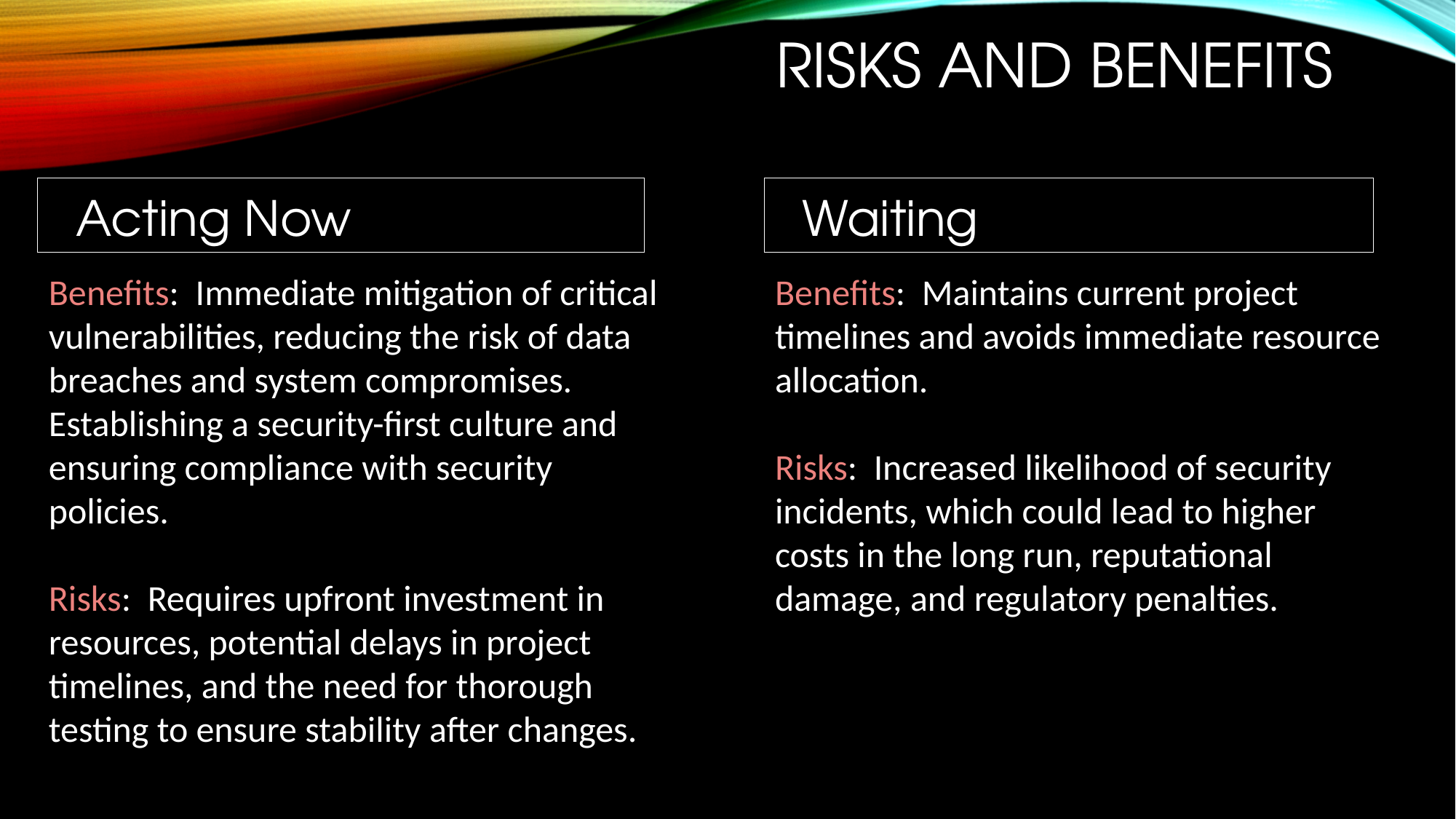

# RISKS AND BENEFITS
Waiting
Acting Now
Benefits:  Immediate mitigation of critical vulnerabilities, reducing the risk of data breaches and system compromises. Establishing a security-first culture and ensuring compliance with security policies.

Risks:  Requires upfront investment in resources, potential delays in project timelines, and the need for thorough testing to ensure stability after changes.

Benefits:  Maintains current project timelines and avoids immediate resource allocation.

Risks:  Increased likelihood of security incidents, which could lead to higher costs in the long run, reputational damage, and regulatory penalties.